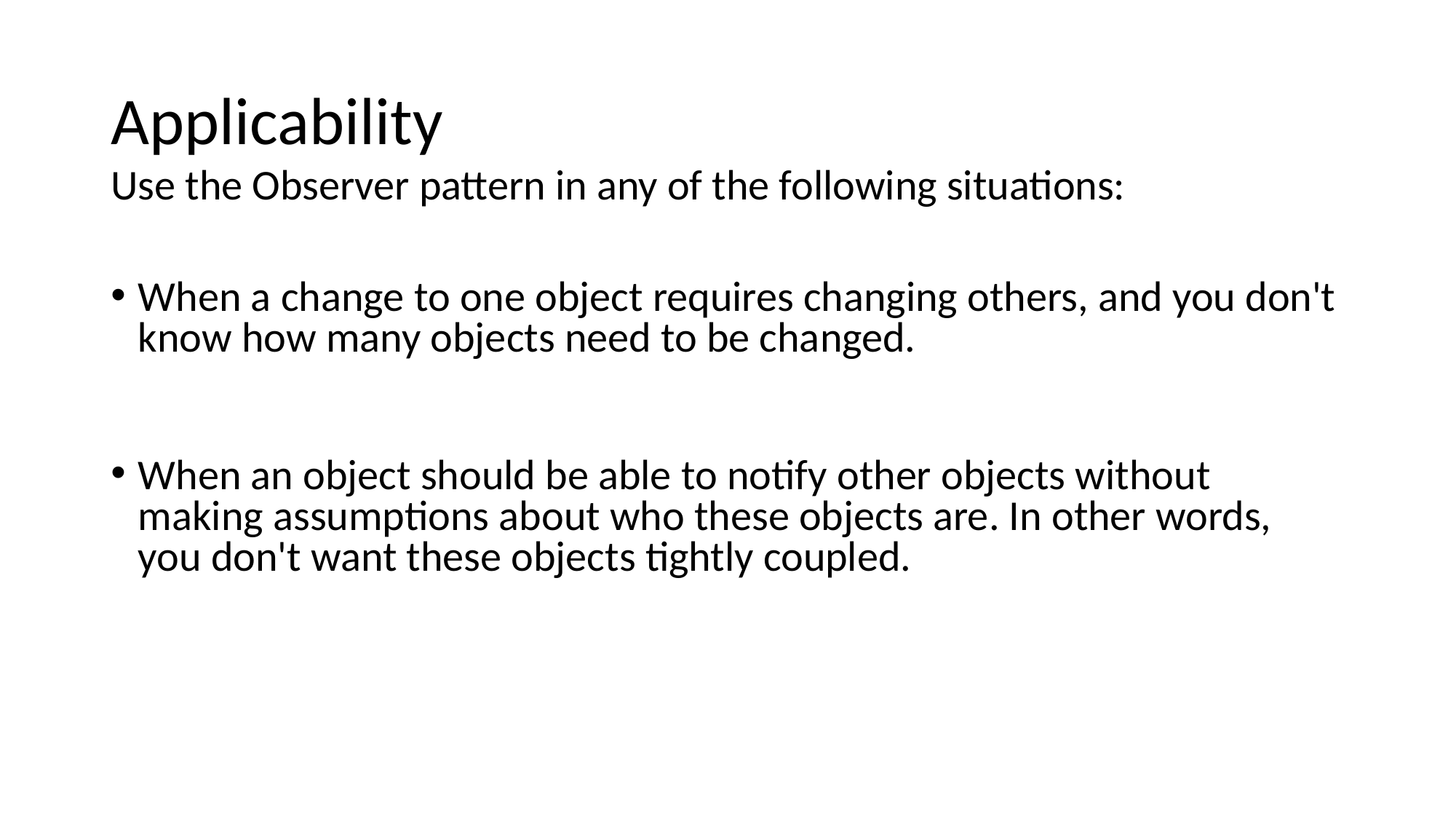

# Applicability
Use the Observer pattern in any of the following situations:

When a change to one object requires changing others, and you don't know how many objects need to be changed.
When an object should be able to notify other objects without making assumptions about who these objects are. In other words, you don't want these objects tightly coupled.